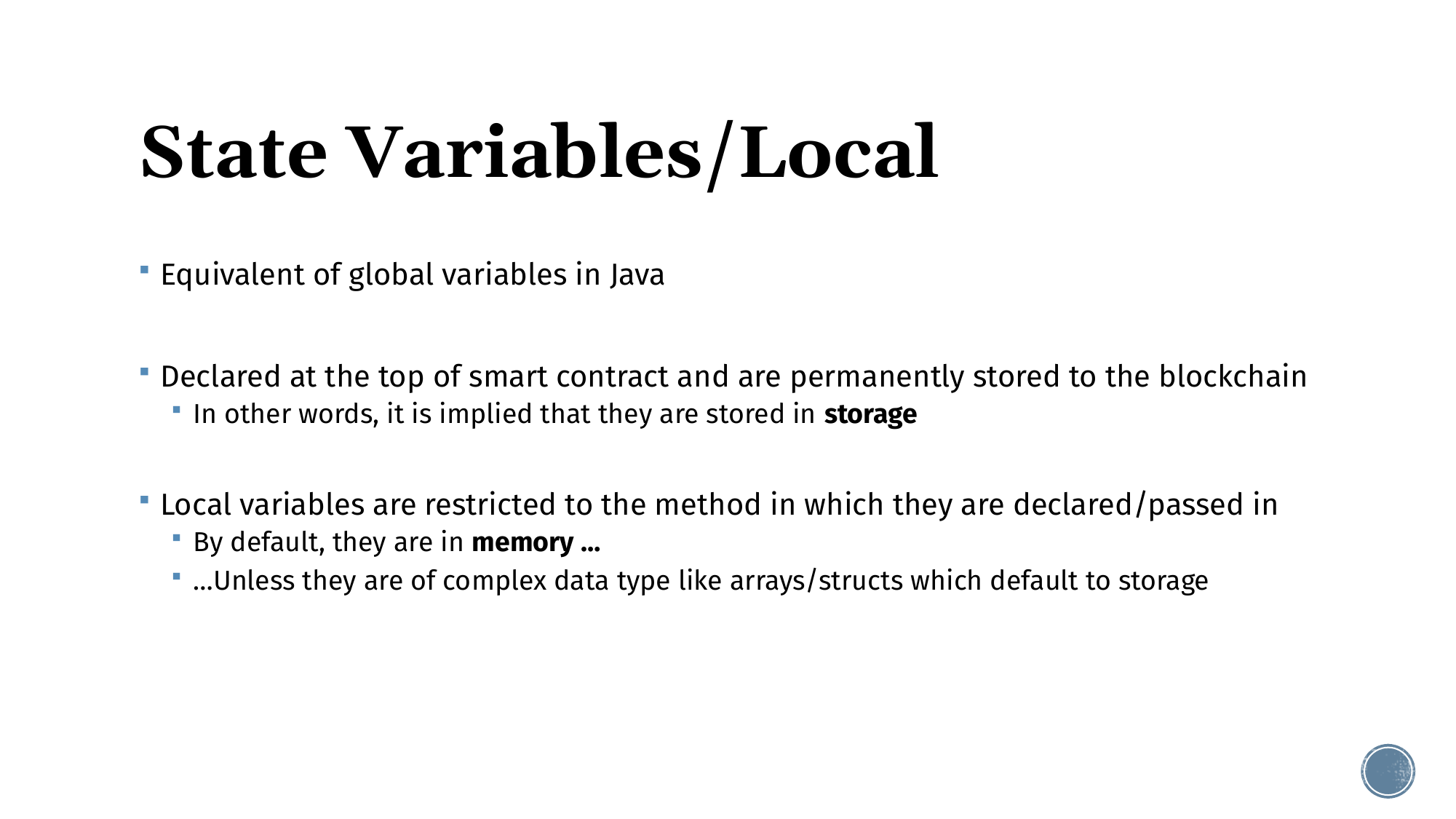

# State Variables/Local
Equivalent of global variables in Java

Declared at the top of smart contract and are permanently stored to the blockchain
In other words, it is implied that they are stored in storage

Local variables are restricted to the method in which they are declared/passed in
By default, they are in memory …
…Unless they are of complex data type like arrays/structs which default to storage